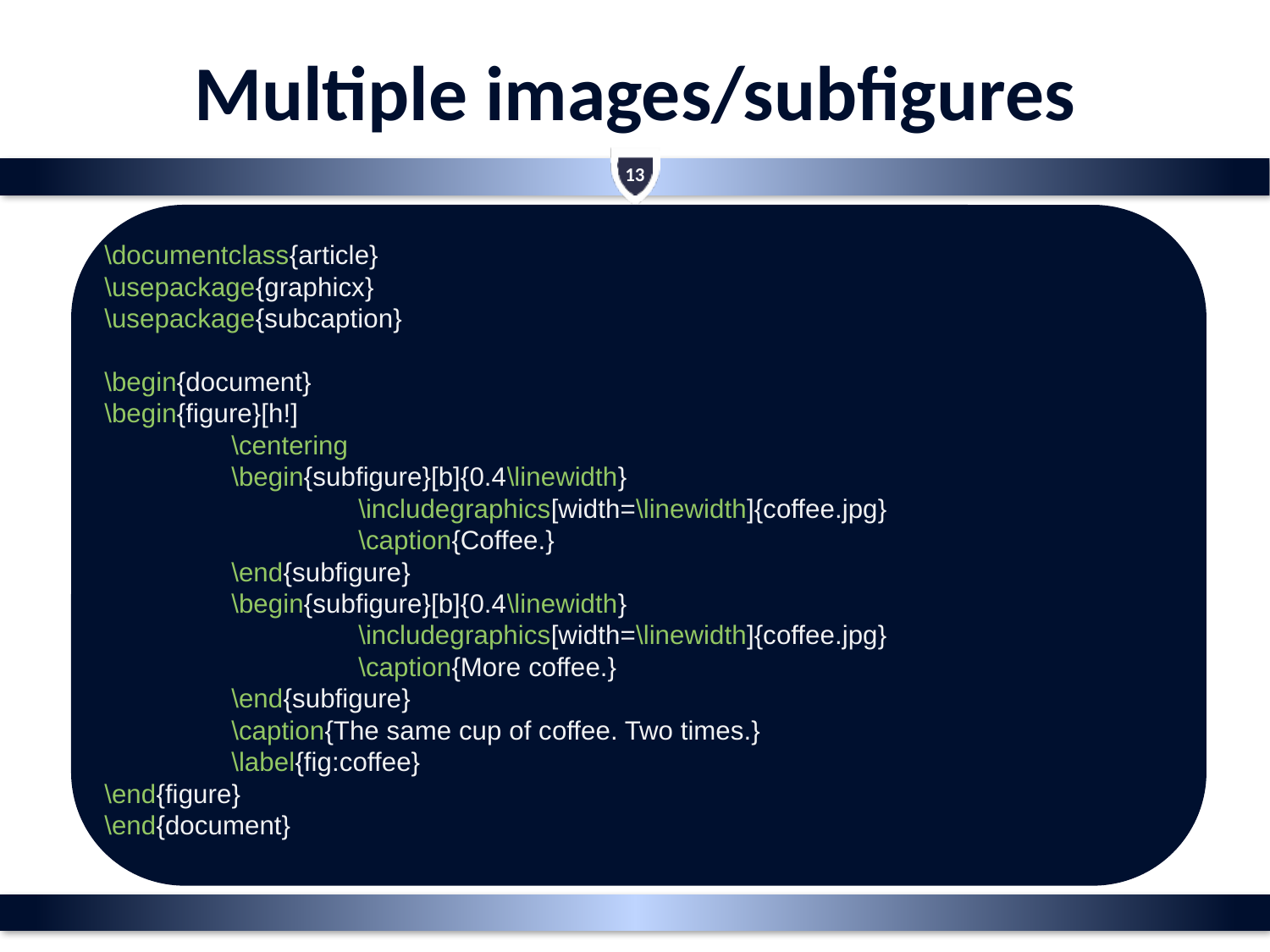

# Multiple images/subfigures
13
\documentclass{article}
\usepackage{graphicx}
\usepackage{subcaption}

\begin{document}
\begin{figure}[h!]
	\centering
	\begin{subfigure}[b]{0.4\linewidth} 			 			\includegraphics[width=\linewidth]{coffee.jpg}
		\caption{Coffee.}
	\end{subfigure}
	\begin{subfigure}[b]{0.4\linewidth} 						\includegraphics[width=\linewidth]{coffee.jpg}
		\caption{More coffee.}
	\end{subfigure}
	\caption{The same cup of coffee. Two times.}
	\label{fig:coffee}
\end{figure}
\end{document}